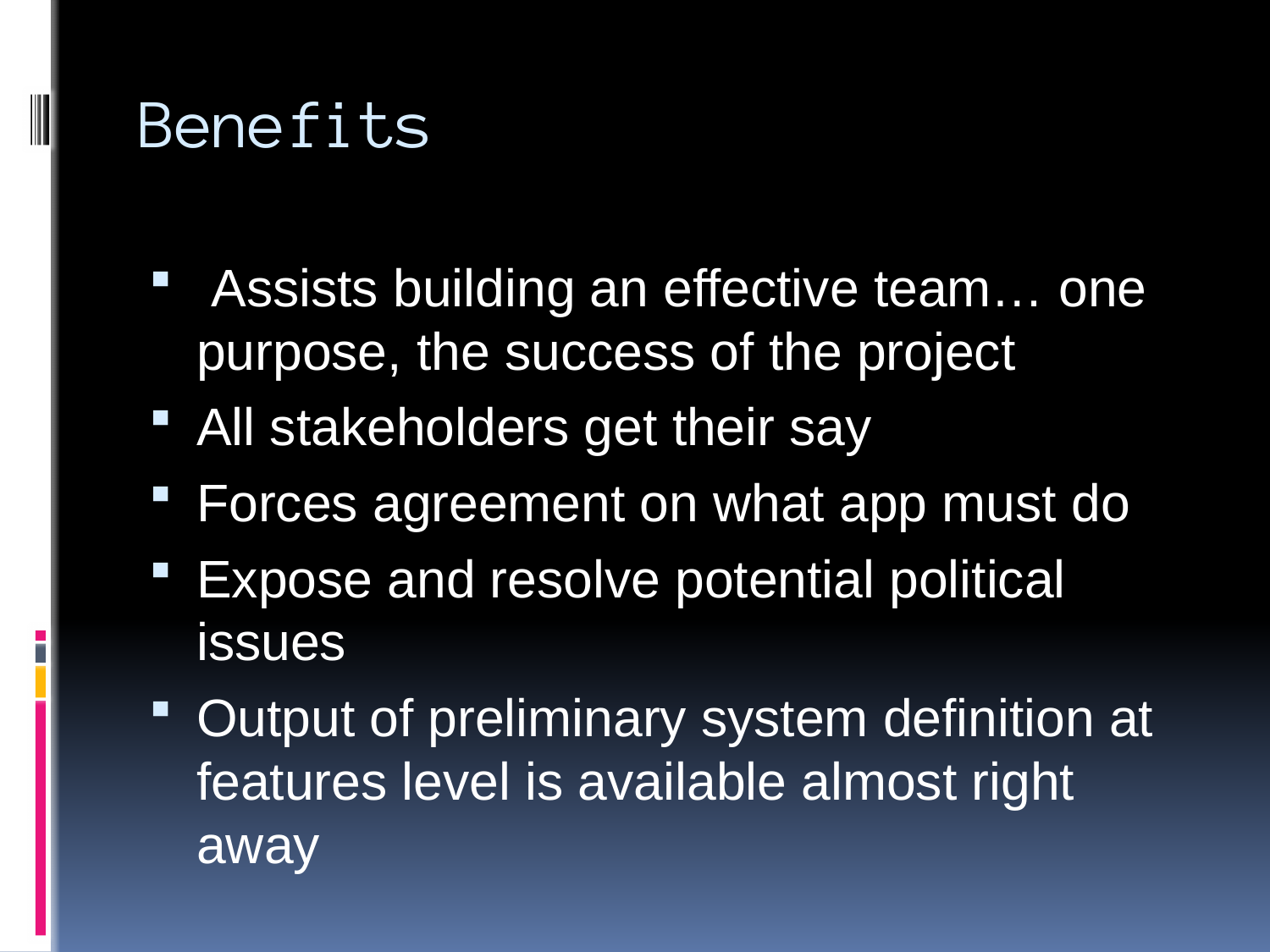

# Benefits
 Assists building an effective team… one purpose, the success of the project
All stakeholders get their say
Forces agreement on what app must do
Expose and resolve potential political issues
Output of preliminary system definition at features level is available almost right away